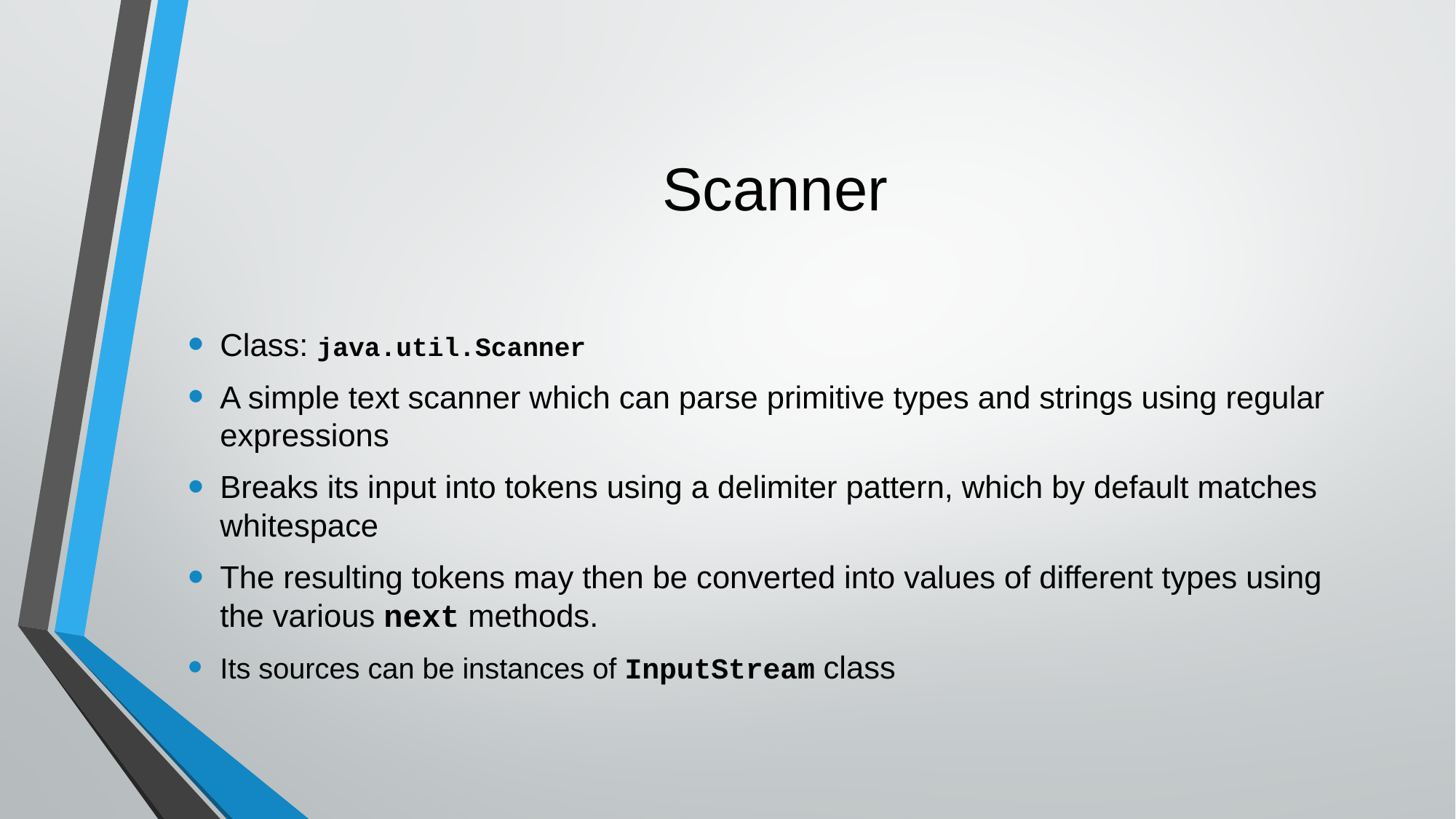

# Scanner
Class: java.util.Scanner
A simple text scanner which can parse primitive types and strings using regular expressions
Breaks its input into tokens using a delimiter pattern, which by default matches whitespace
The resulting tokens may then be converted into values of different types using the various next methods.
Its sources can be instances of InputStream class